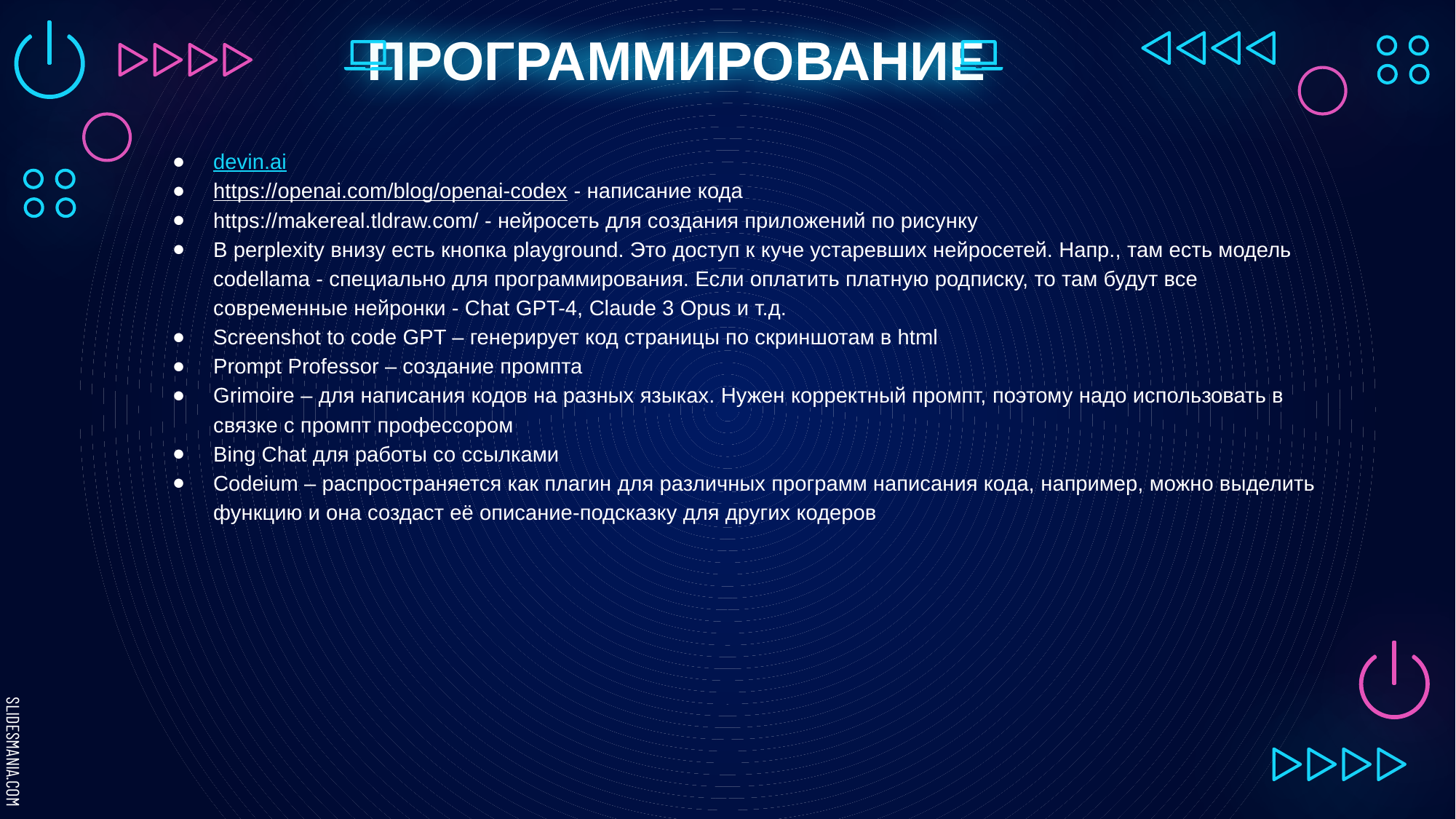

# ПРОГРАММИРОВАНИЕ

devin.ai
https://openai.com/blog/openai-codex - написание кода
https://makereal.tldraw.com/ - нейросеть для создания приложений по рисунку
В perplexity внизу есть кнопка playground. Это доступ к куче устаревших нейросетей. Напр., там есть модель codellama - специально для программирования. Если оплатить платную родписку, то там будут все современные нейронки - Chat GPT-4, Claude 3 Opus и т.д.
Screenshot to code GPT – генерирует код страницы по скриншотам в html
Prompt Professor – создание промпта
Grimoire – для написания кодов на разных языках. Нужен корректный промпт, поэтому надо использовать в связке с промпт профессором
Bing Chat для работы со ссылками
Codeium – распространяется как плагин для различных программ написания кода, например, можно выделить функцию и она создаст её описание-подсказку для других кодеров